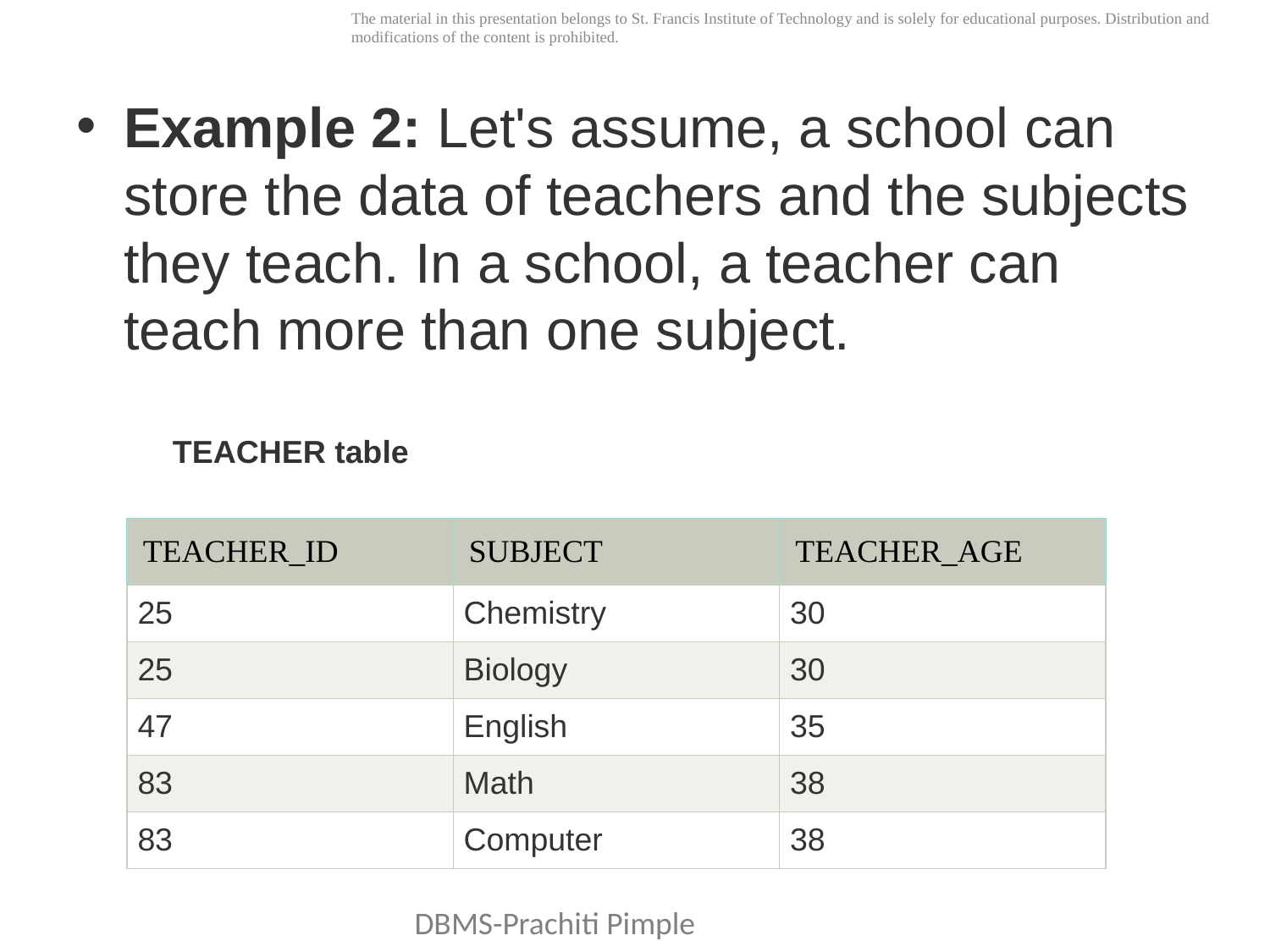

Example 2: Let's assume, a school can store the data of teachers and the subjects they teach. In a school, a teacher can teach more than one subject.
TEACHER table
| TEACHER\_ID | SUBJECT | TEACHER\_AGE |
| --- | --- | --- |
| 25 | Chemistry | 30 |
| 25 | Biology | 30 |
| 47 | English | 35 |
| 83 | Math | 38 |
| 83 | Computer | 38 |